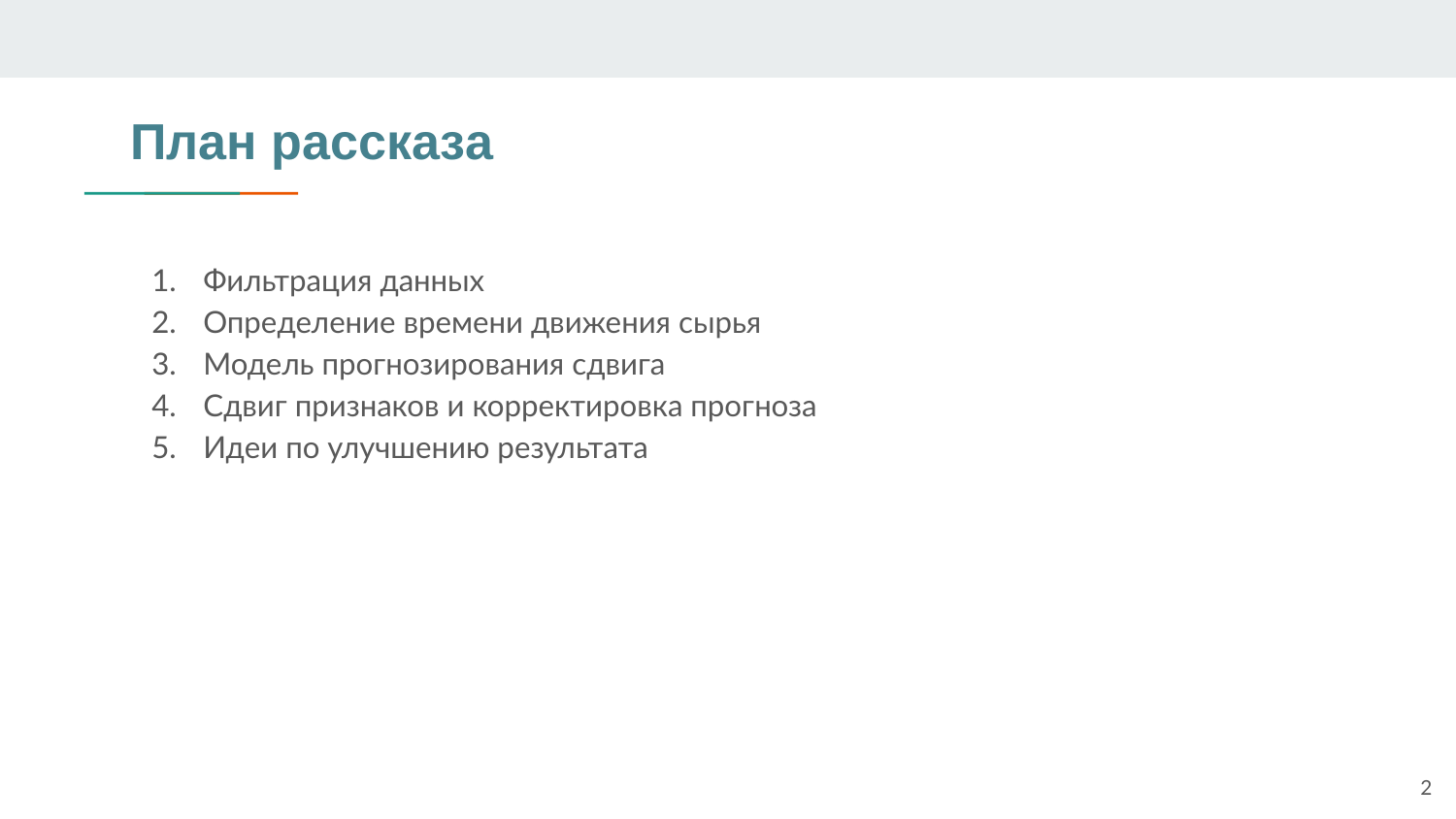

# План рассказа
Фильтрация данных
Определение времени движения сырья
Модель прогнозирования сдвига
Сдвиг признаков и корректировка прогноза
Идеи по улучшению результата
2